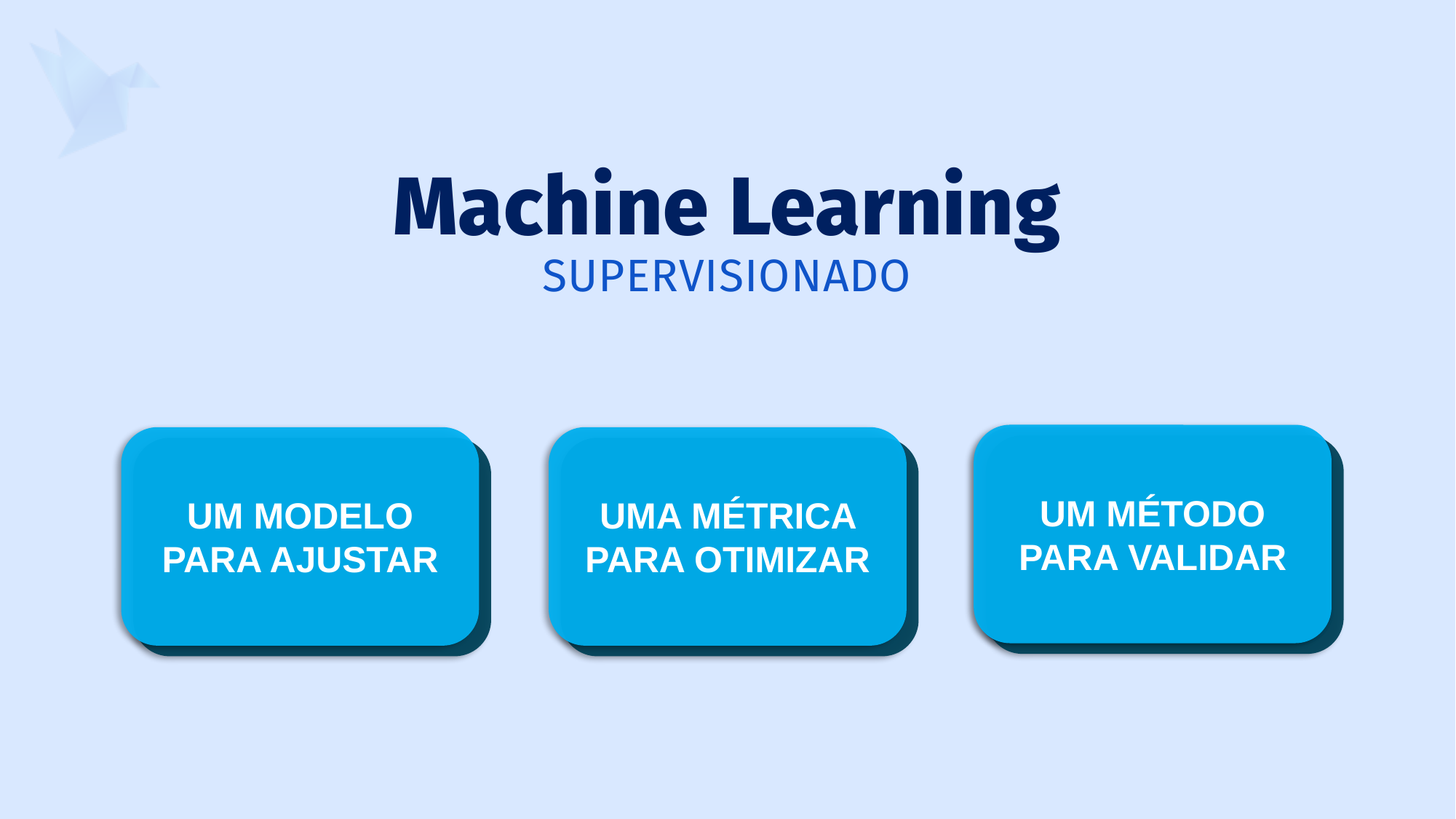

# Machine Learning SUPERVISIONADO
UM MÉTODO PARA VALIDAR
UM MODELO PARA AJUSTAR
UMA MÉTRICA PARA OTIMIZAR
UM MÉTODO PARA VALIDAR